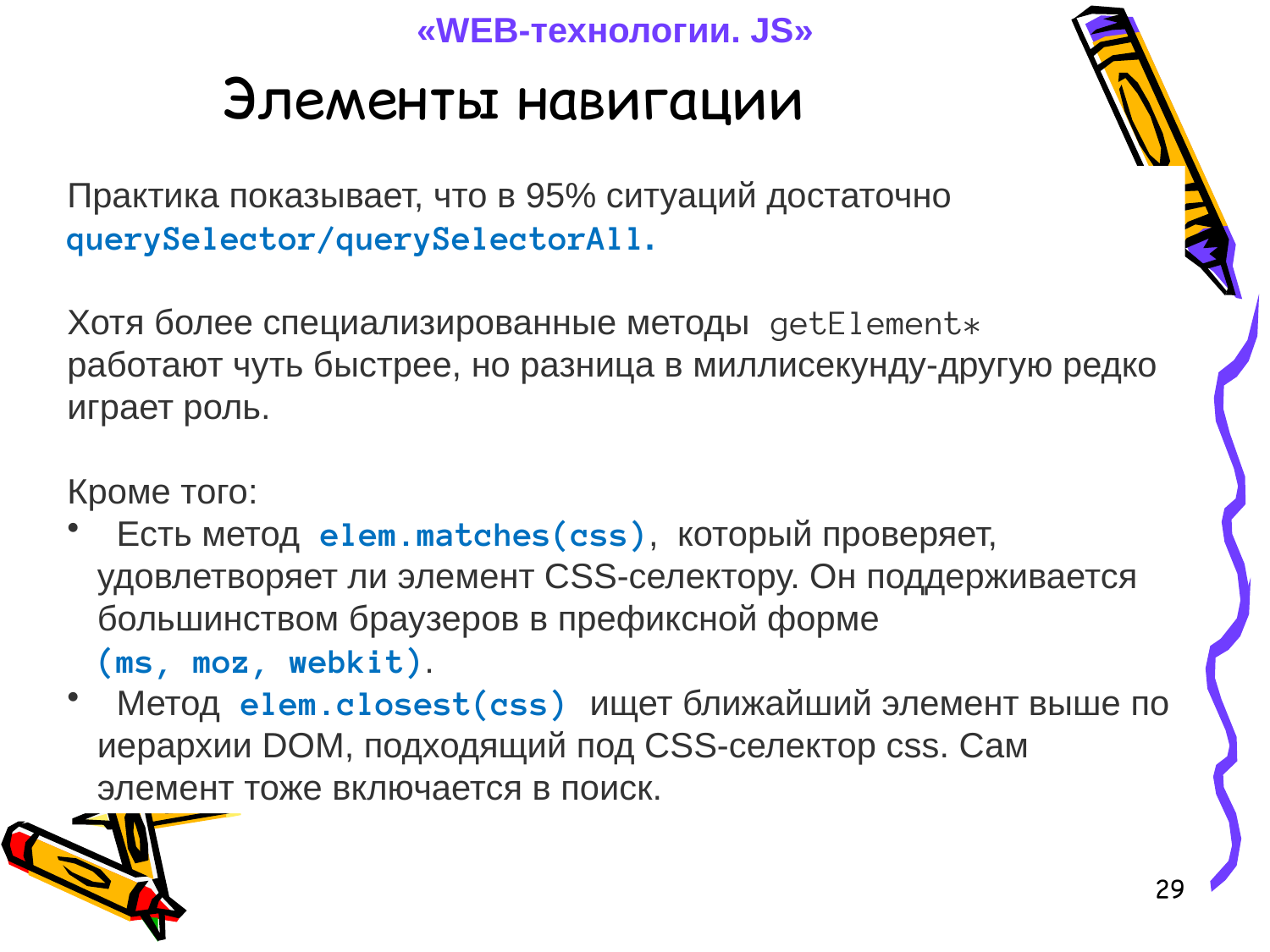

«WEB-технологии. JS»
Элементы навигации
Практика показывает, что в 95% ситуаций достаточно
querySelector/querySelectorAll.

Хотя более специализированные методы getElement*
работают чуть быстрее, но разница в миллисекунду-другую редко играет роль.

Кроме того:
  Есть метод elem.matches(css), который проверяет, удовлетворяет ли элемент CSS-селектору. Он поддерживается большинством браузеров в префиксной форме (ms, moz, webkit).
  Метод elem.closest(css) ищет ближайший элемент выше по иерархии DOM, подходящий под CSS-селектор css. Сам элемент тоже включается в поиск.
29